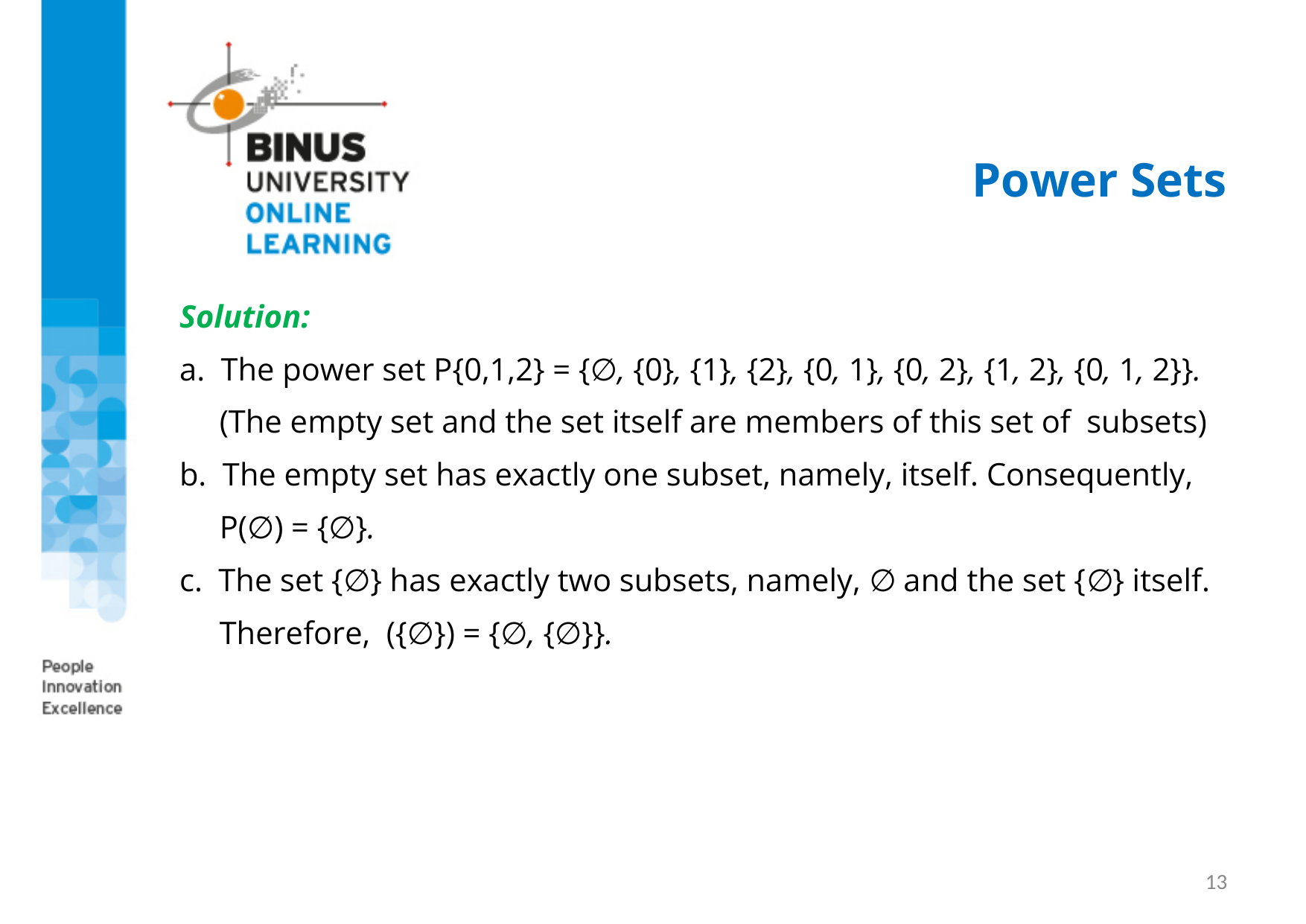

# Power Sets
Solution:
a.  The power set P{0,1,2} = {∅, {0}, {1}, {2}, {0, 1}, {0, 2}, {1, 2}, {0, 1, 2}}.
     (The empty set and the set itself are members of this set of  subsets)
b.  The empty set has exactly one subset, namely, itself. Consequently,
     P(∅) = {∅}.
c.  The set {∅} has exactly two subsets, namely, ∅ and the set {∅} itself.
     Therefore,  ({∅}) = {∅, {∅}}.
13